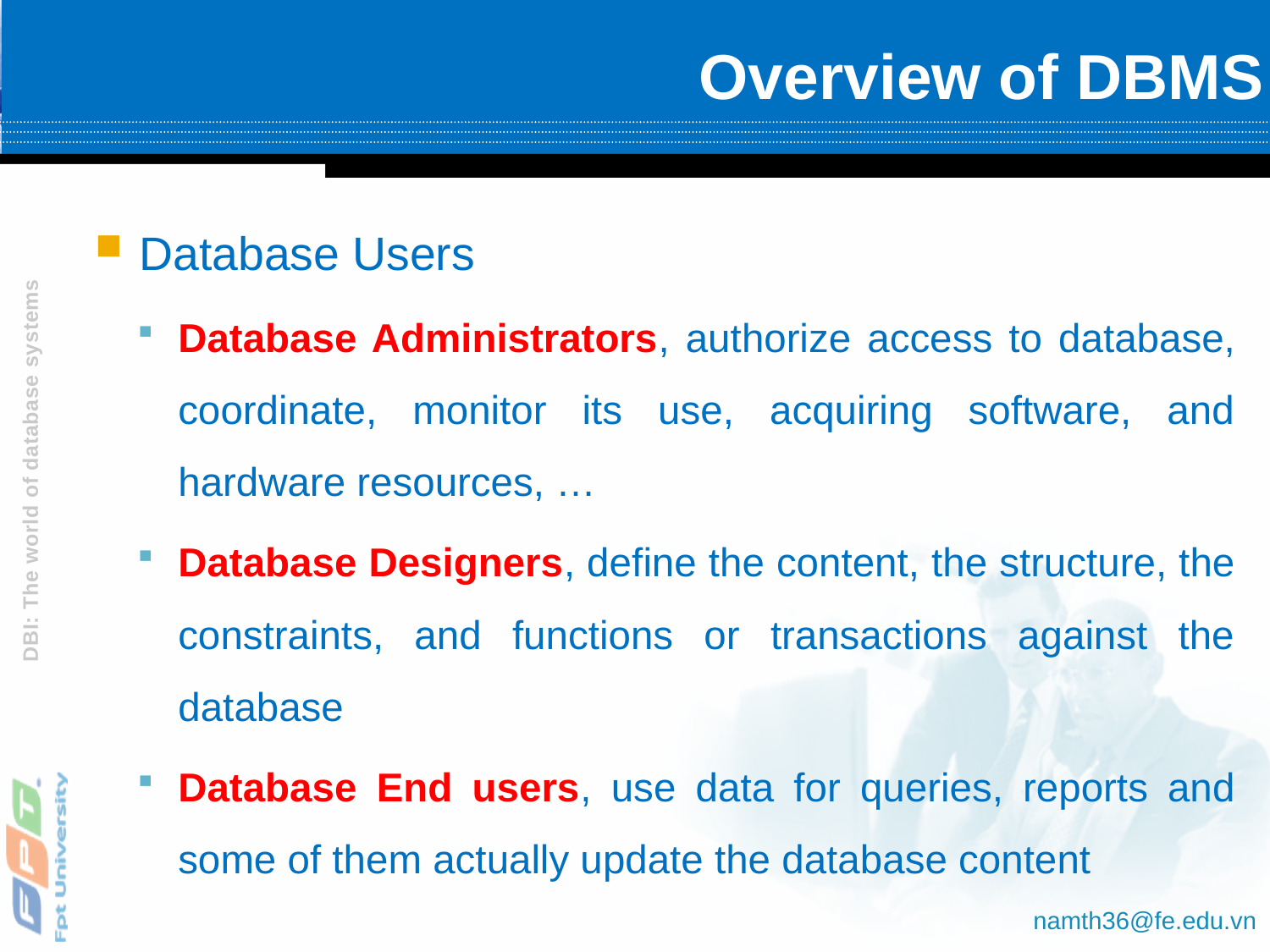

# Overview of DBMS
Database Users
Database Administrators, authorize access to database, coordinate, monitor its use, acquiring software, and hardware resources, …
Database Designers, define the content, the structure, the constraints, and functions or transactions against the database
Database End users, use data for queries, reports and some of them actually update the database content